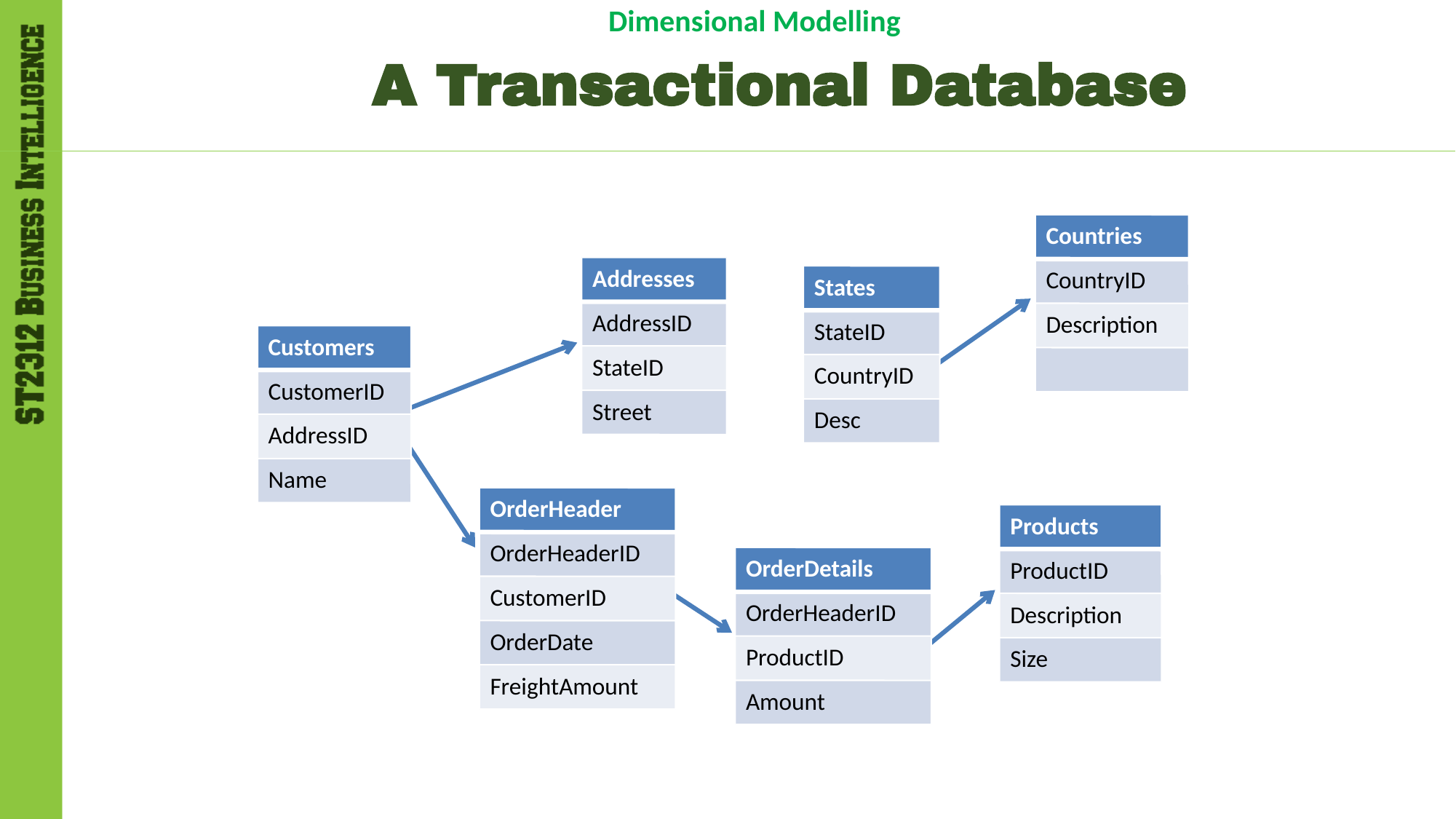

Dimensional Modelling
A Transactional Database
Countries

CountryID

Description

Addresses

AddressID

StateID

Street

States

StateID

CountryID

Desc

Customers

CustomerID

AddressID

Name

OrderHeader

OrderHeaderID

CustomerID

OrderDate

FreightAmount

Products

ProductID

Description

Size

OrderDetails

OrderHeaderID

ProductID

Amount